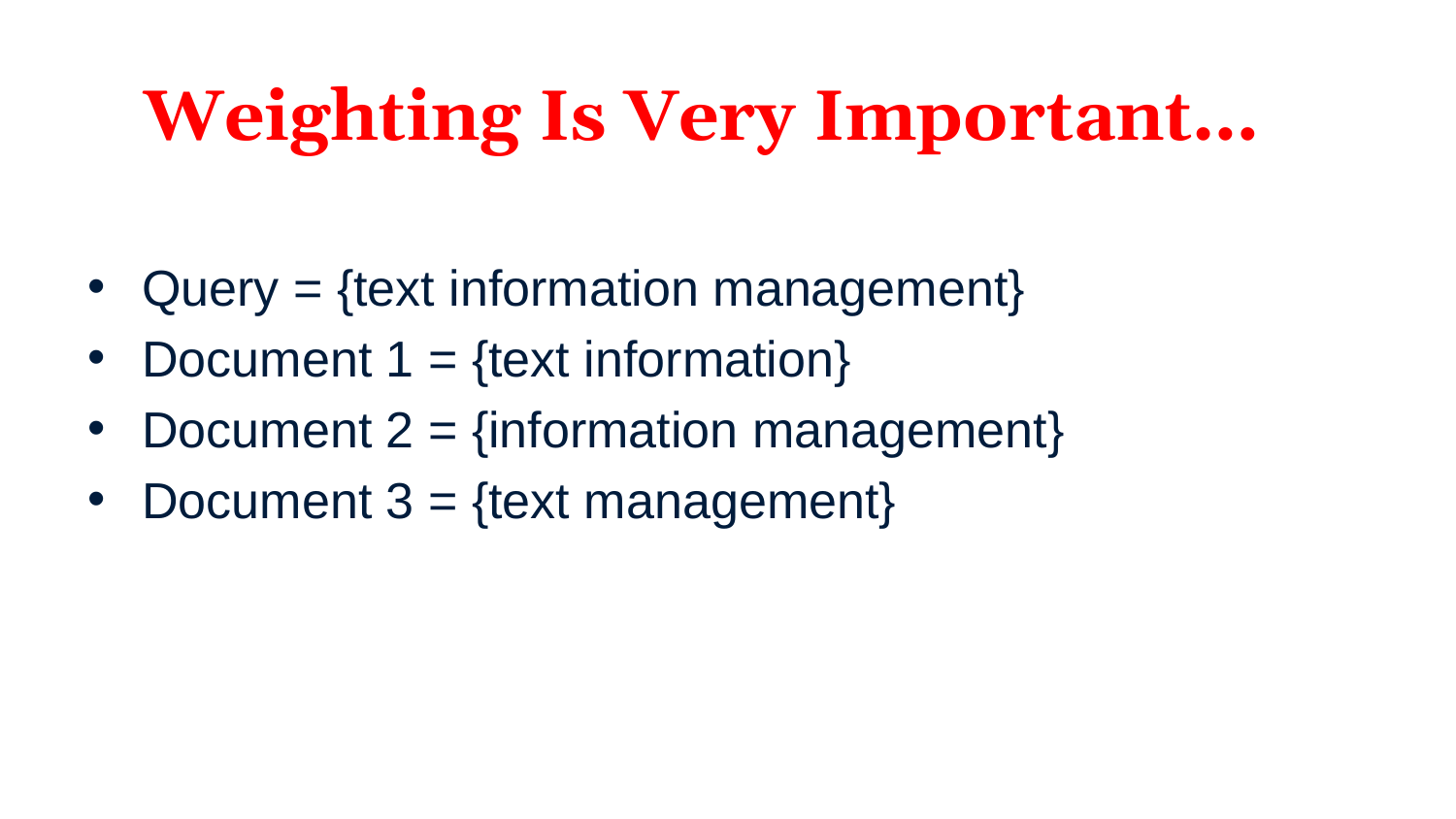

# Weighting Is Very Important…
Query = {text information management}
Document 1 = {text information}
Document 2 = {information management}
Document 3 = {text management}